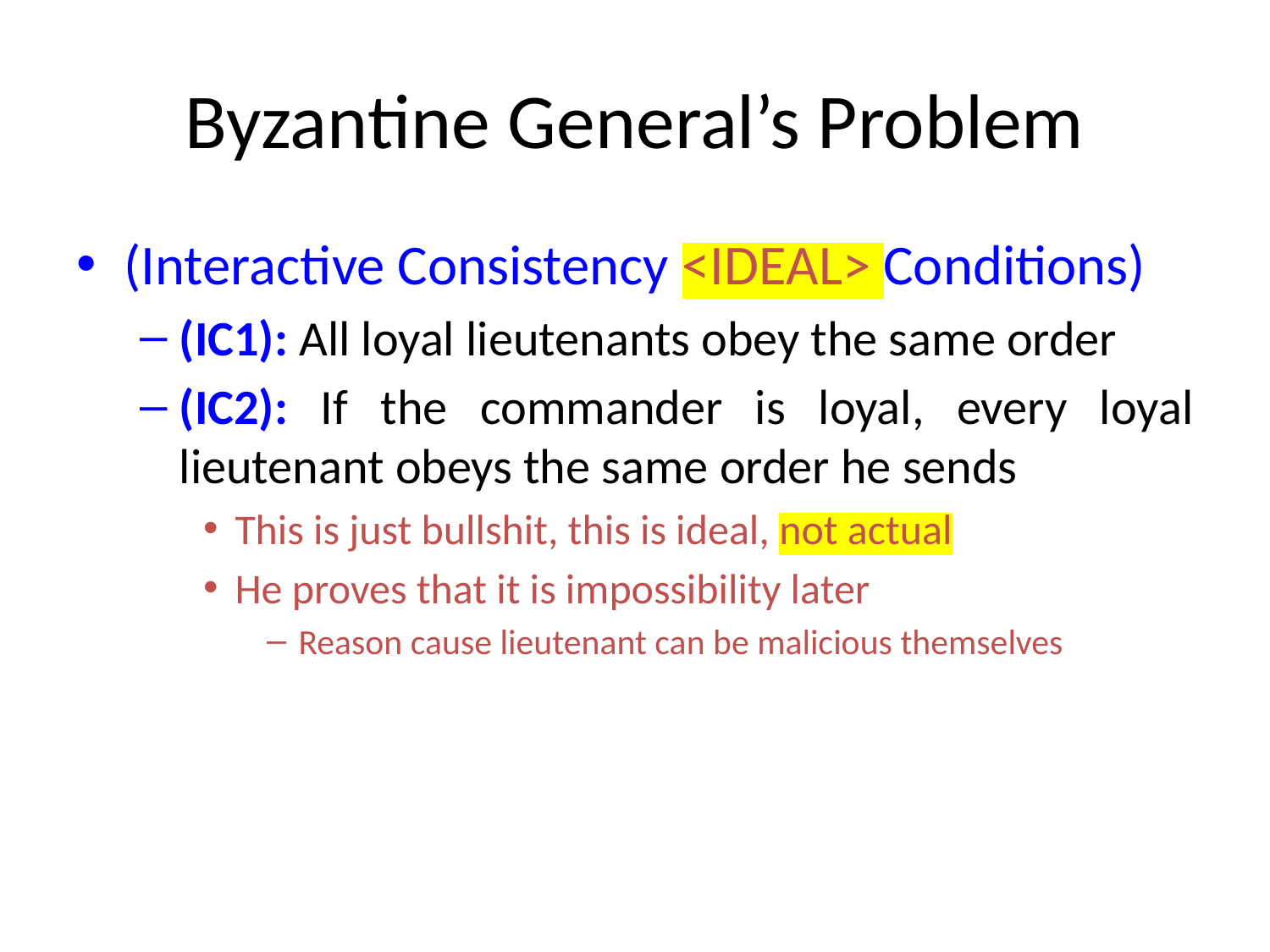

# Byzantine General’s Problem
(Interactive Consistency <IDEAL> Conditions)
(IC1): All loyal lieutenants obey the same order
(IC2): If the commander is loyal, every loyal lieutenant obeys the same order he sends
This is just bullshit, this is ideal, not actual
He proves that it is impossibility later
Reason cause lieutenant can be malicious themselves